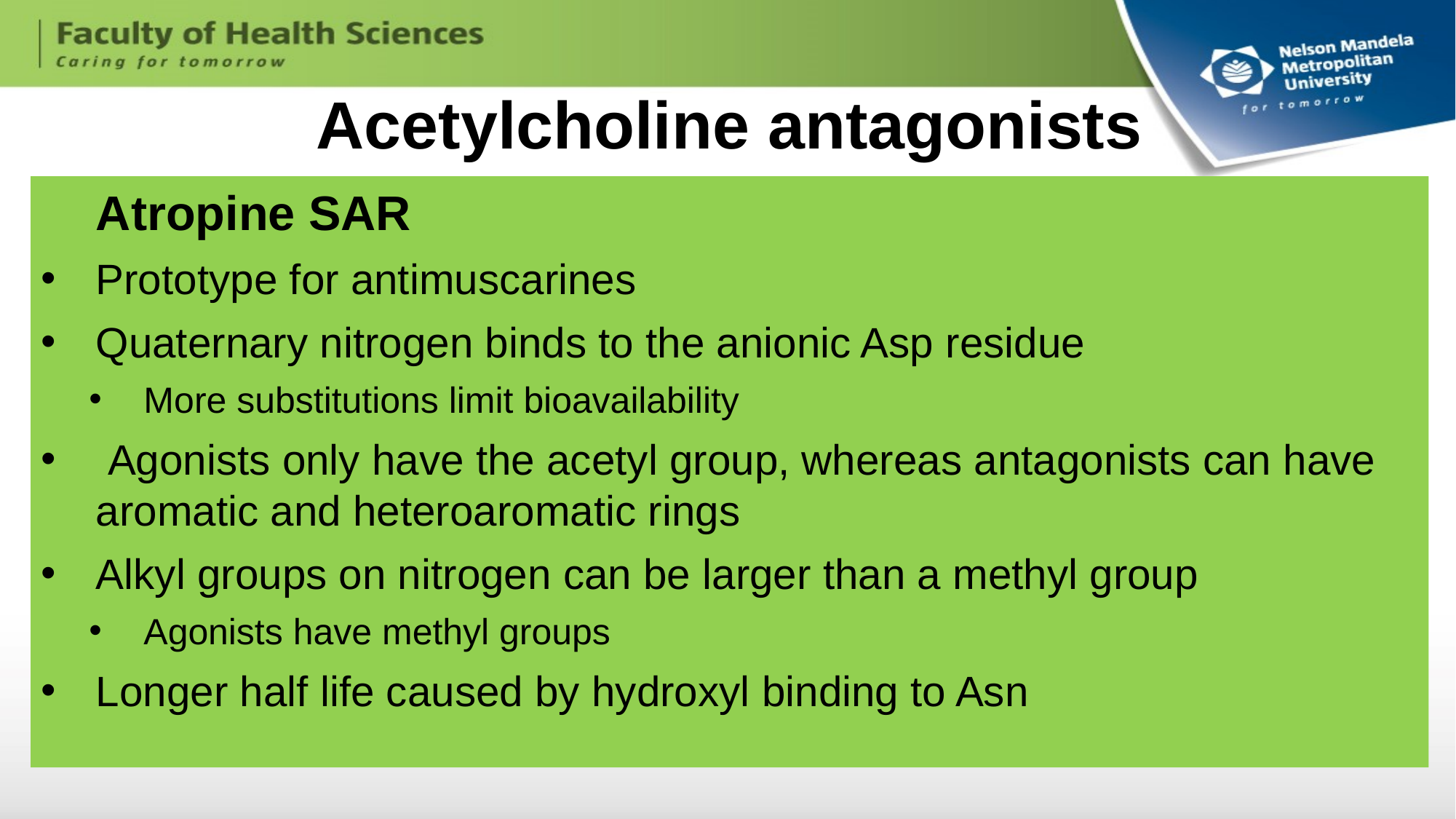

# Acetylcholine antagonists
Atropine SAR
Prototype for antimuscarines
Quaternary nitrogen binds to the anionic Asp residue
More substitutions limit bioavailability
 Agonists only have the acetyl group, whereas antagonists can have aromatic and heteroaromatic rings
Alkyl groups on nitrogen can be larger than a methyl group
Agonists have methyl groups
Longer half life caused by hydroxyl binding to Asn